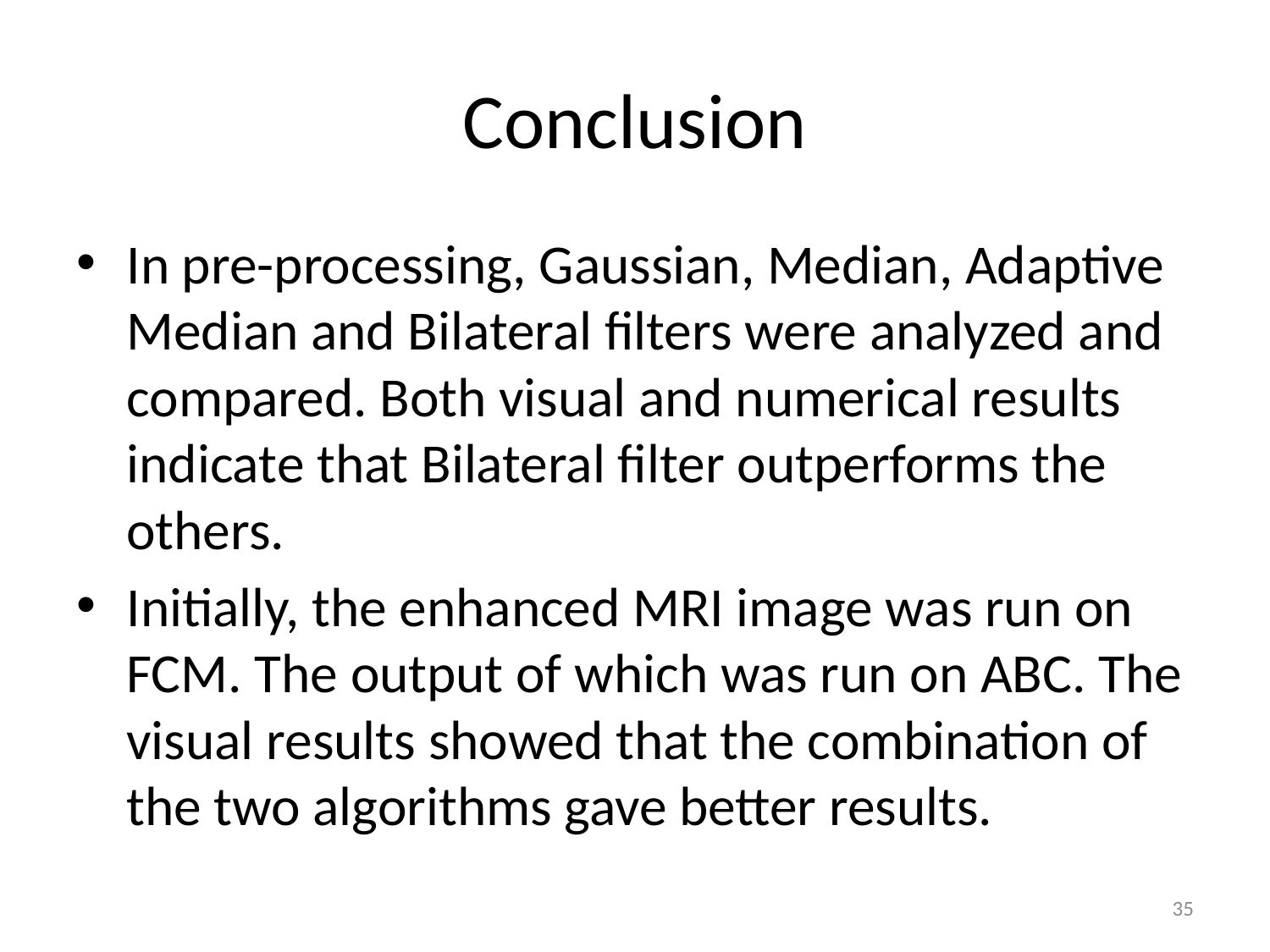

# Conclusion
In pre-processing, Gaussian, Median, Adaptive Median and Bilateral filters were analyzed and compared. Both visual and numerical results indicate that Bilateral filter outperforms the others.
Initially, the enhanced MRI image was run on FCM. The output of which was run on ABC. The visual results showed that the combination of the two algorithms gave better results.

35